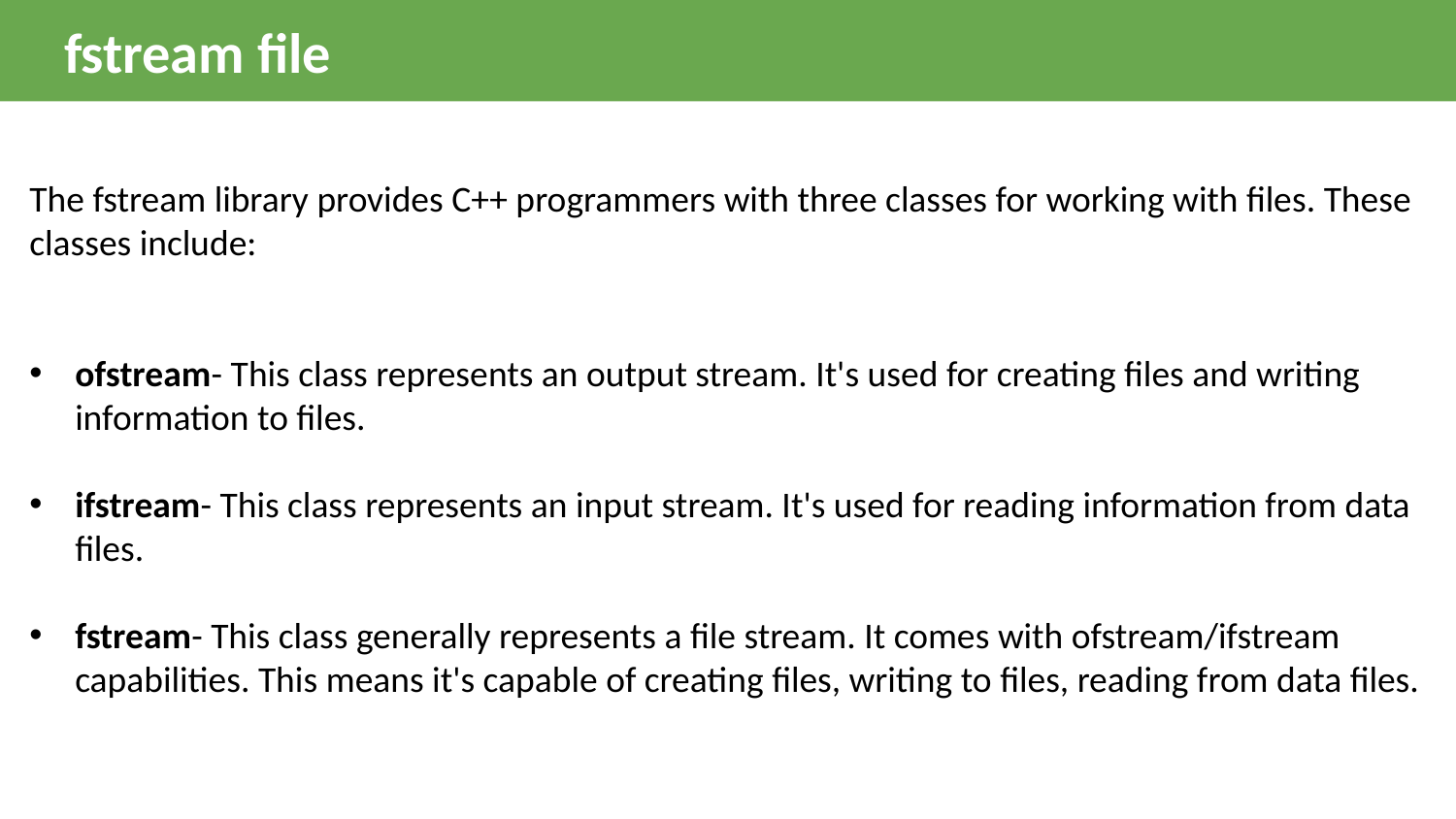

# fstream file
The fstream library provides C++ programmers with three classes for working with files. These classes include:

ofstream- This class represents an output stream. It's used for creating files and writing information to files.

ifstream- This class represents an input stream. It's used for reading information from data files.

fstream- This class generally represents a file stream. It comes with ofstream/ifstream capabilities. This means it's capable of creating files, writing to files, reading from data files.